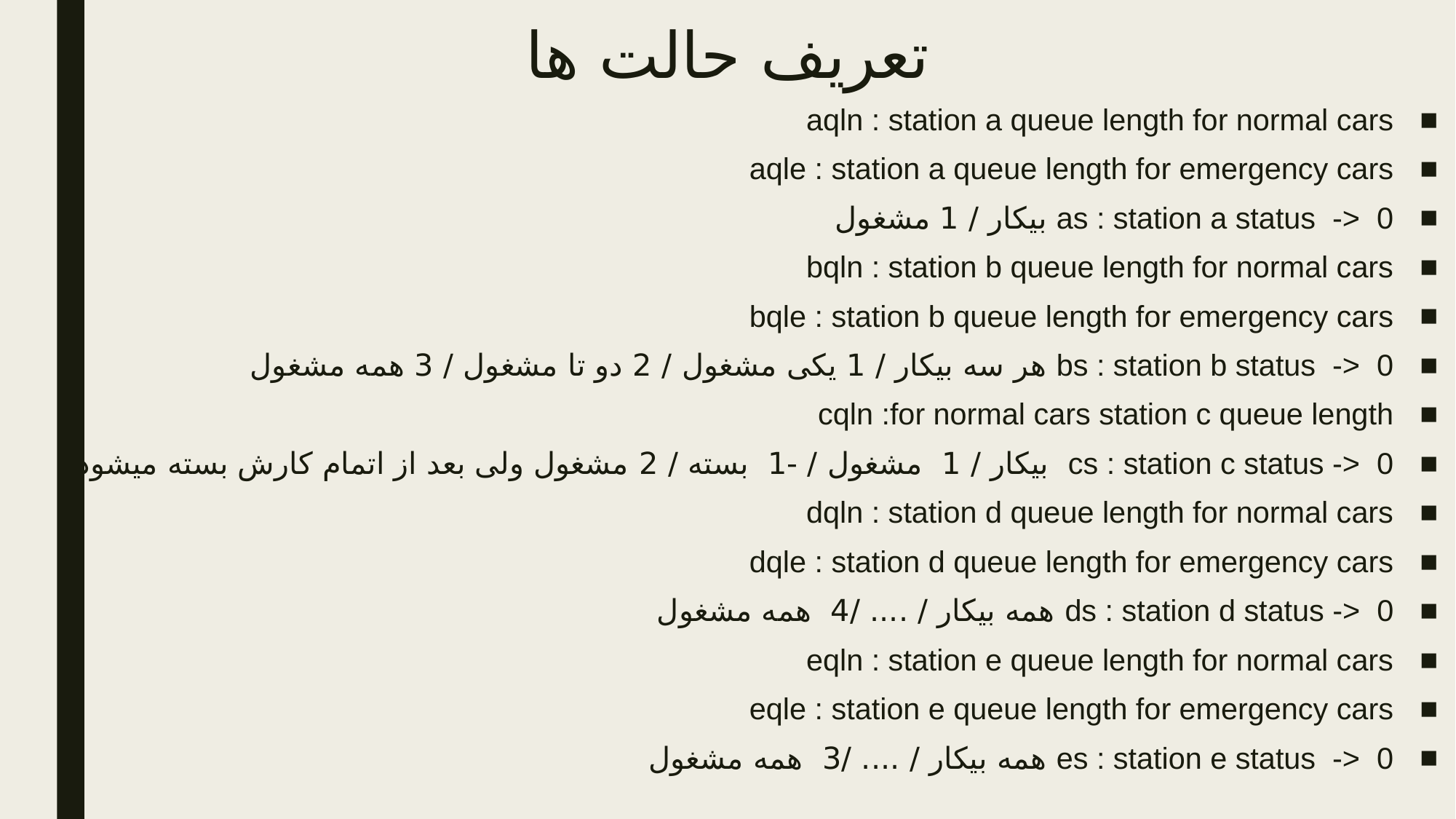

# تعریف حالت ها
aqln : station a queue length for normal cars
aqle : station a queue length for emergency cars
as : station a status  ->  0 بیکار / 1 مشغول
bqln : station b queue length for normal cars
bqle : station b queue length for emergency cars
bs : station b status  ->  0 هر سه بیکار / 1 یکی مشغول / 2 دو تا مشغول / 3 همه مشغول
cqln :for normal cars station c queue length
cs : station c status ->  0  بیکار / 1  مشغول / -1  بسته / 2 مشغول ولی بعد از اتمام کارش بسته میشود
dqln : station d queue length for normal cars
dqle : station d queue length for emergency cars
ds : station d status ->  0 همه بیکار / .... /4  همه مشغول
eqln : station e queue length for normal cars
eqle : station e queue length for emergency cars
es : station e status  ->  0 همه بیکار / .... /3  همه مشغول